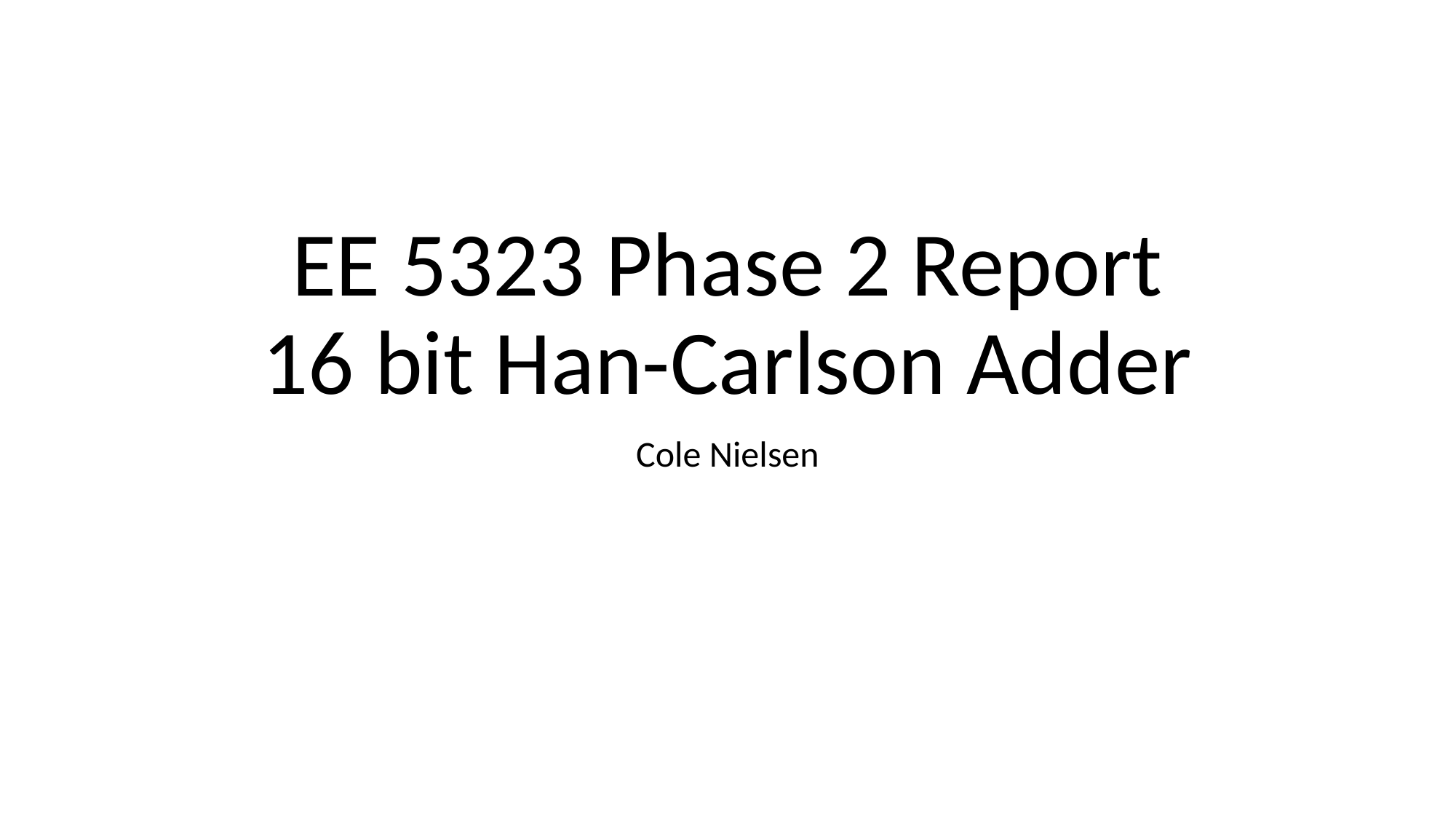

# EE 5323 Phase 2 Report 16 bit Han-Carlson Adder
Cole Nielsen